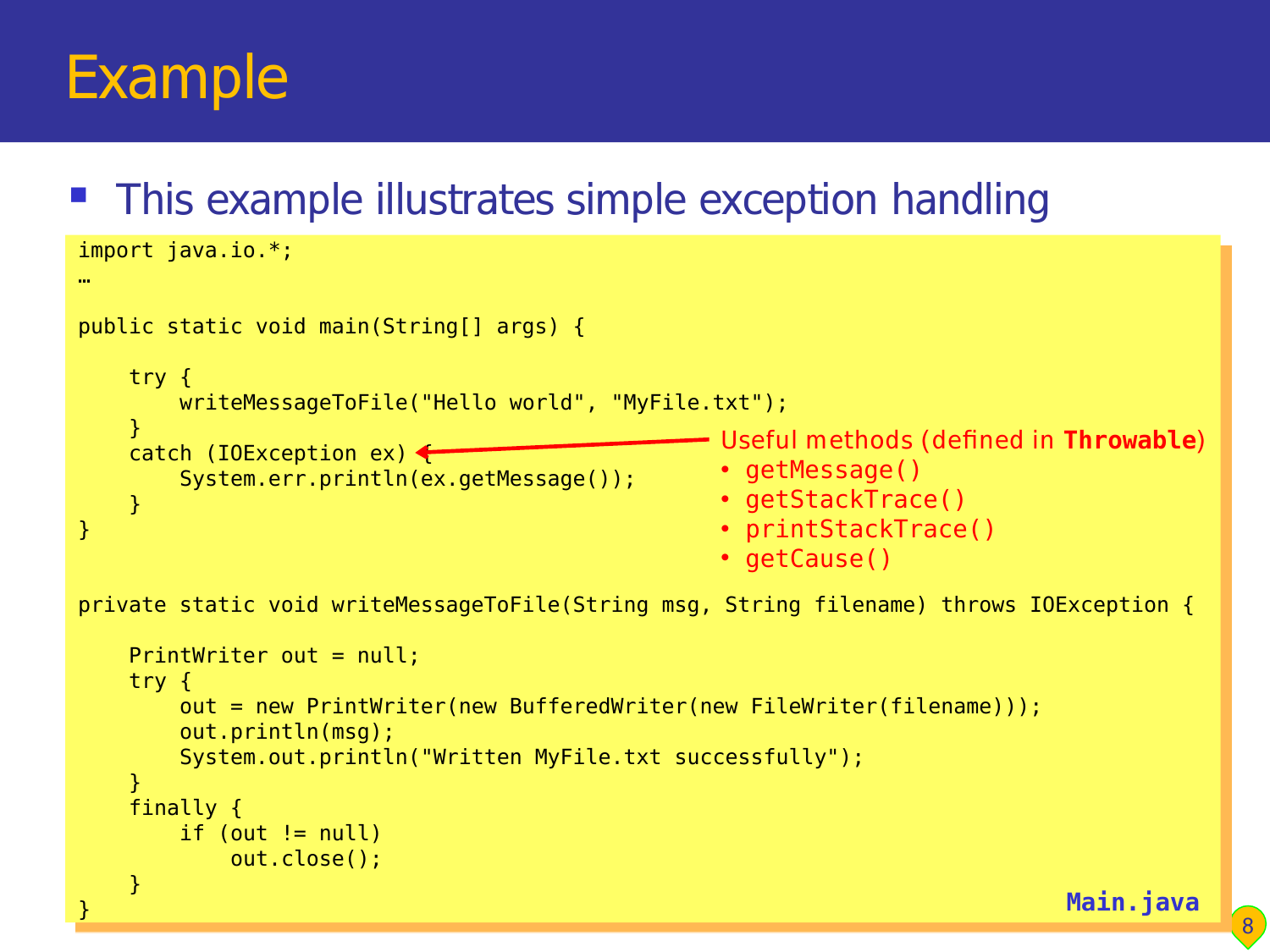

# Example
This example illustrates simple exception handling
import java.io.*;
…

public static void main(String[] args) {

    try {
        writeMessageToFile("Hello world", "MyFile.txt");
    }
    catch (IOException ex) {
        System.err.println(ex.getMessage());
    }
}

private static void writeMessageToFile(String msg, String filename) throws IOException {

    PrintWriter out = null;
    try {
        out = new PrintWriter(new BufferedWriter(new FileWriter(filename)));
        out.println(msg);
        System.out.println("Written MyFile.txt successfully");
    }
    finally {
        if (out != null)
            out.close();
    }
}
Useful methods (defined in Throwable)
getMessage()
getStackTrace()
printStackTrace()
getCause()
Main.java
8